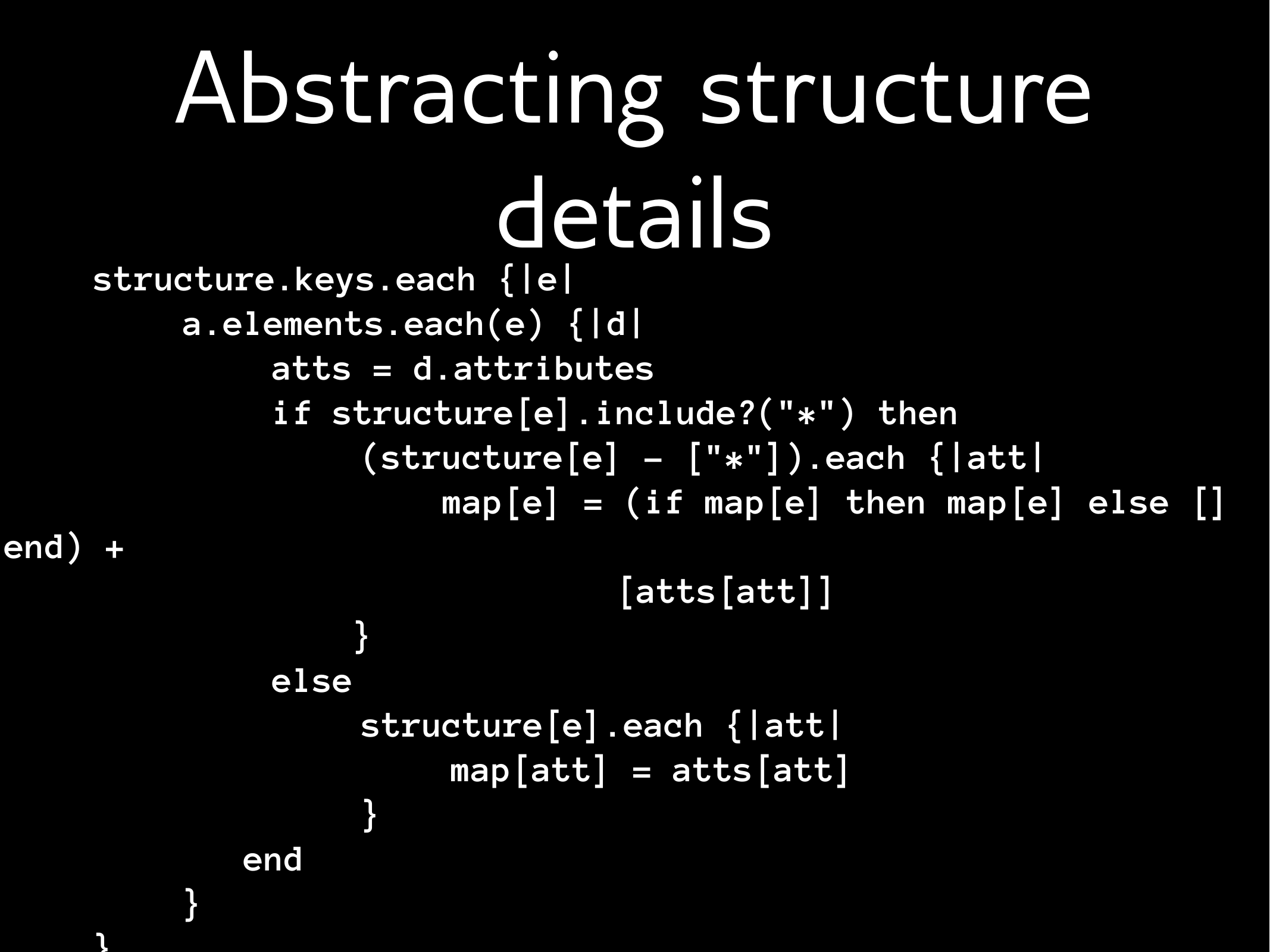

# Abstracting structure details

	structure.keys.each {|e|
		a.elements.each(e) {|d|
			atts = d.attributes
			if structure[e].include?("*") then
				(structure[e] - ["*"]).each {|att|
				    map[e] = (if map[e] then map[e] else [] end) +
			                 [atts[att]]
			    }
			else
				structure[e].each {|att|
					map[att] = atts[att]
				}
		   end
		}
	}